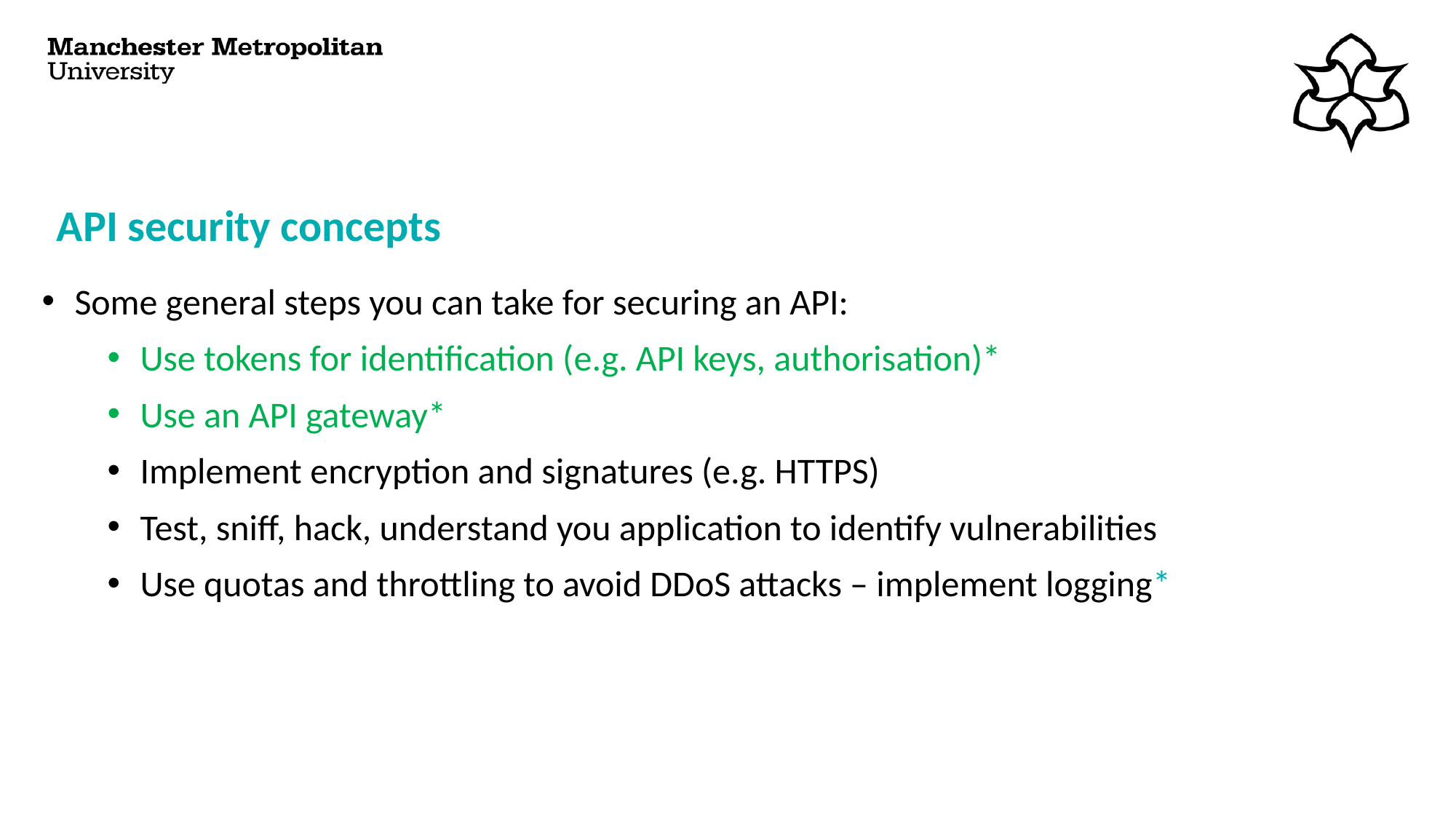

# API security concepts
Some general steps you can take for securing an API:
Use tokens for identification (e.g. API keys, authorisation)*
Use an API gateway*
Implement encryption and signatures (e.g. HTTPS)
Test, sniff, hack, understand you application to identify vulnerabilities
Use quotas and throttling to avoid DDoS attacks – implement logging*